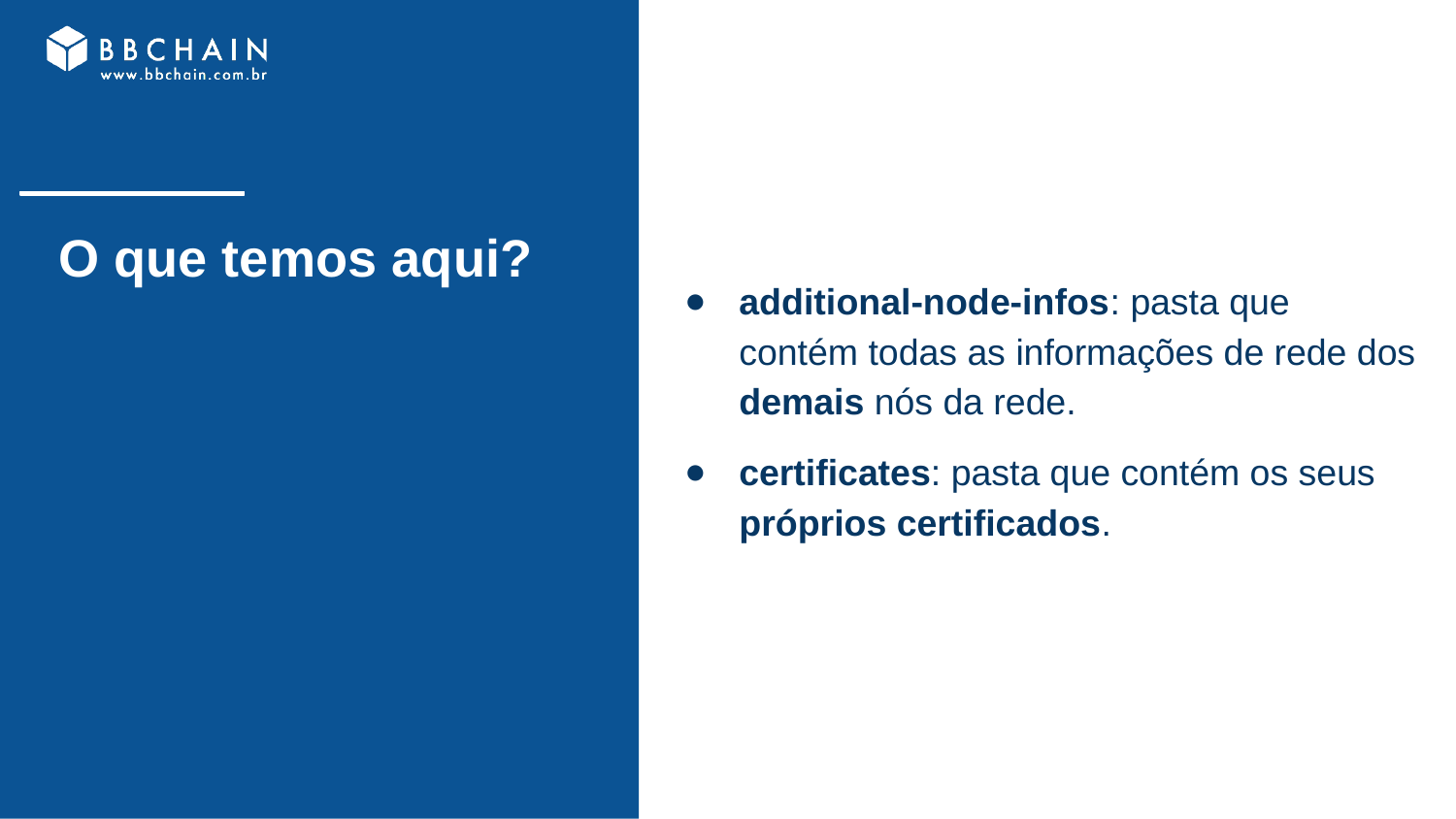

additional-node-infos: pasta que contém todas as informações de rede dos demais nós da rede.
certificates: pasta que contém os seus próprios certificados.
# O que temos aqui?